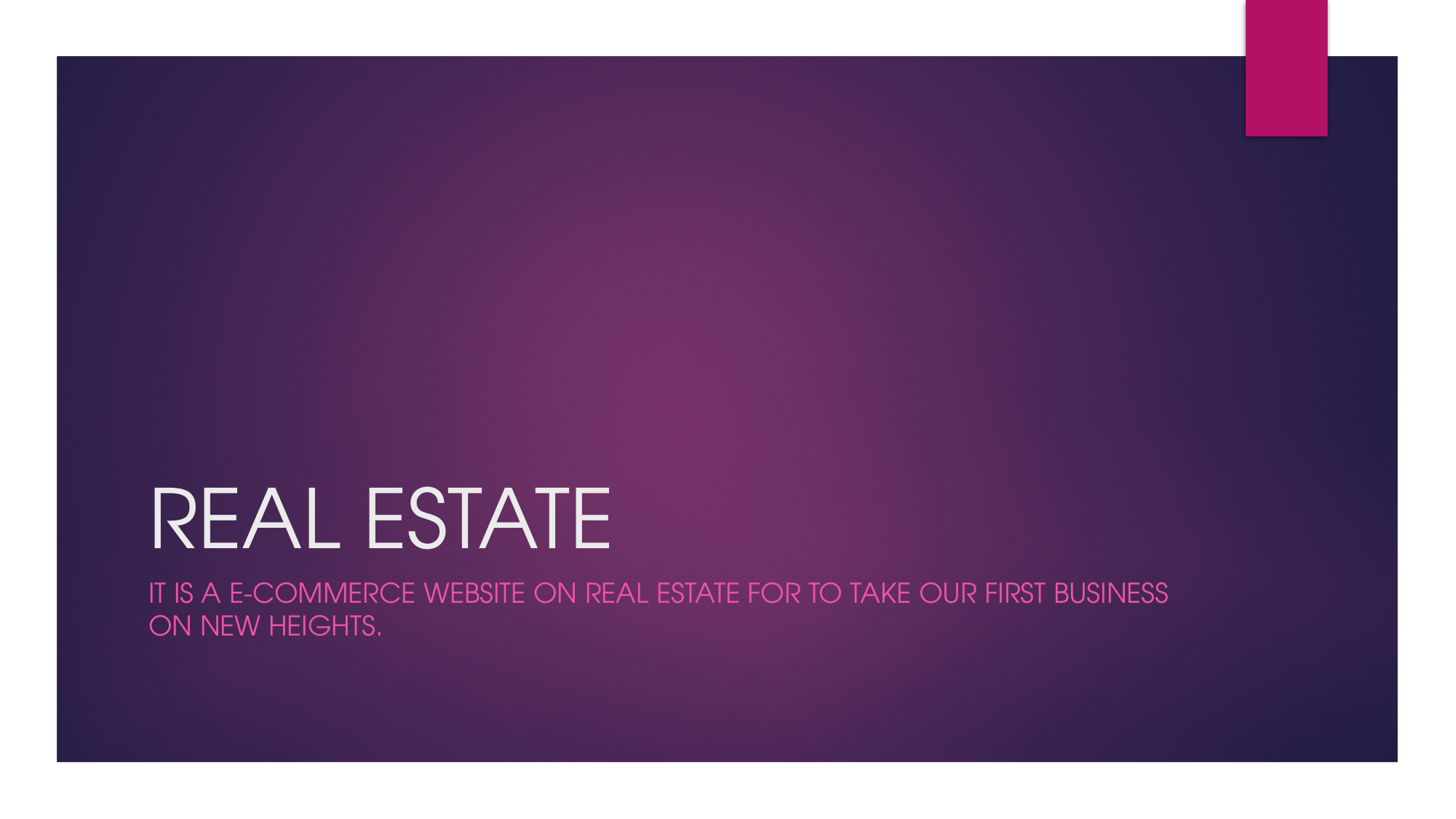

# REAL ESTATE
IT is a e-commerce website on real estate for to take our first business on new heights.